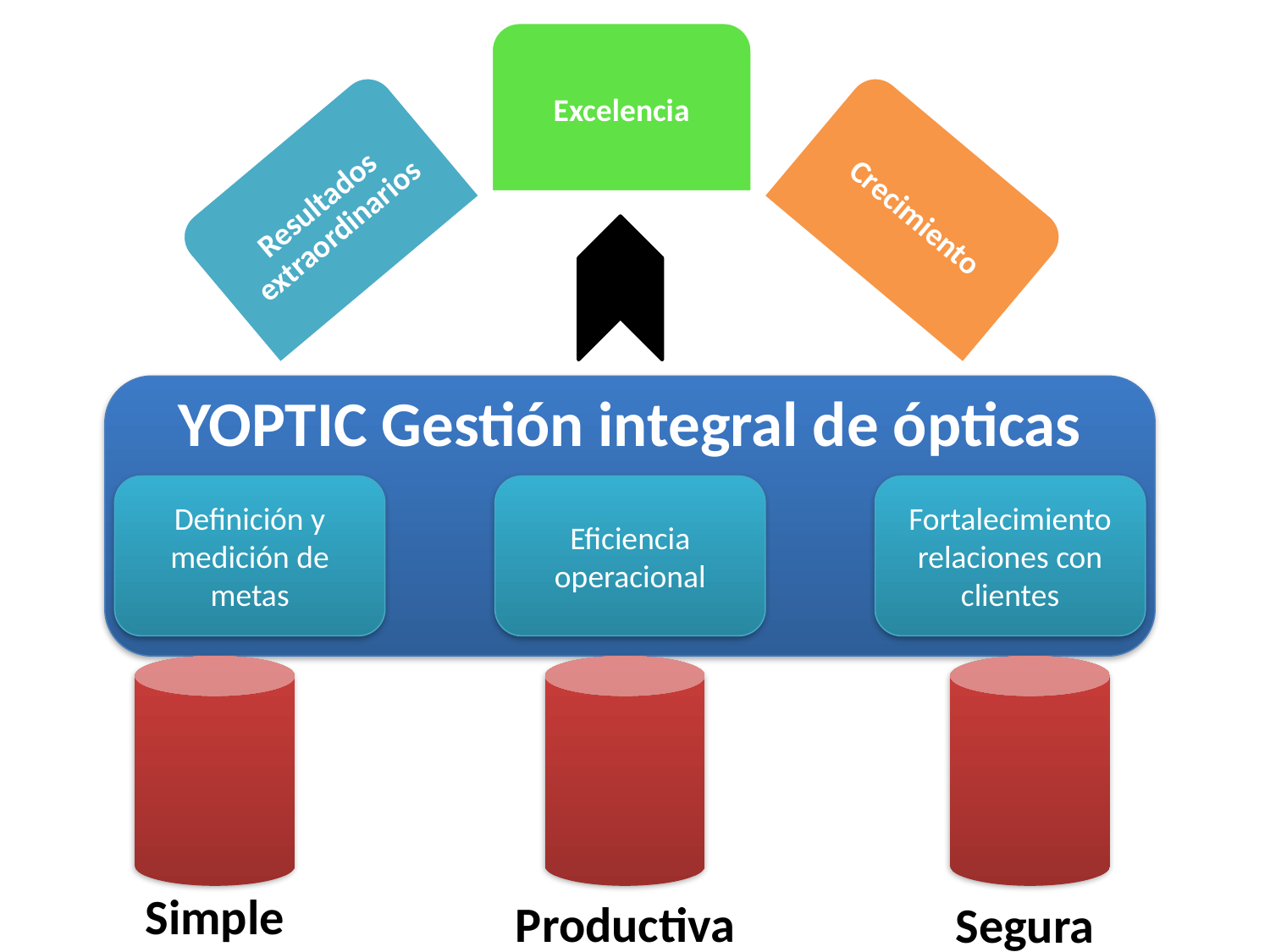

Resultados extraordinarios
Excelencia
Crecimiento

YOPTIC Gestión integral de ópticas

Definición y medición de metas
Eficiencia operacional
Fortalecimiento relaciones con clientes

Simple

Productiva

Segura